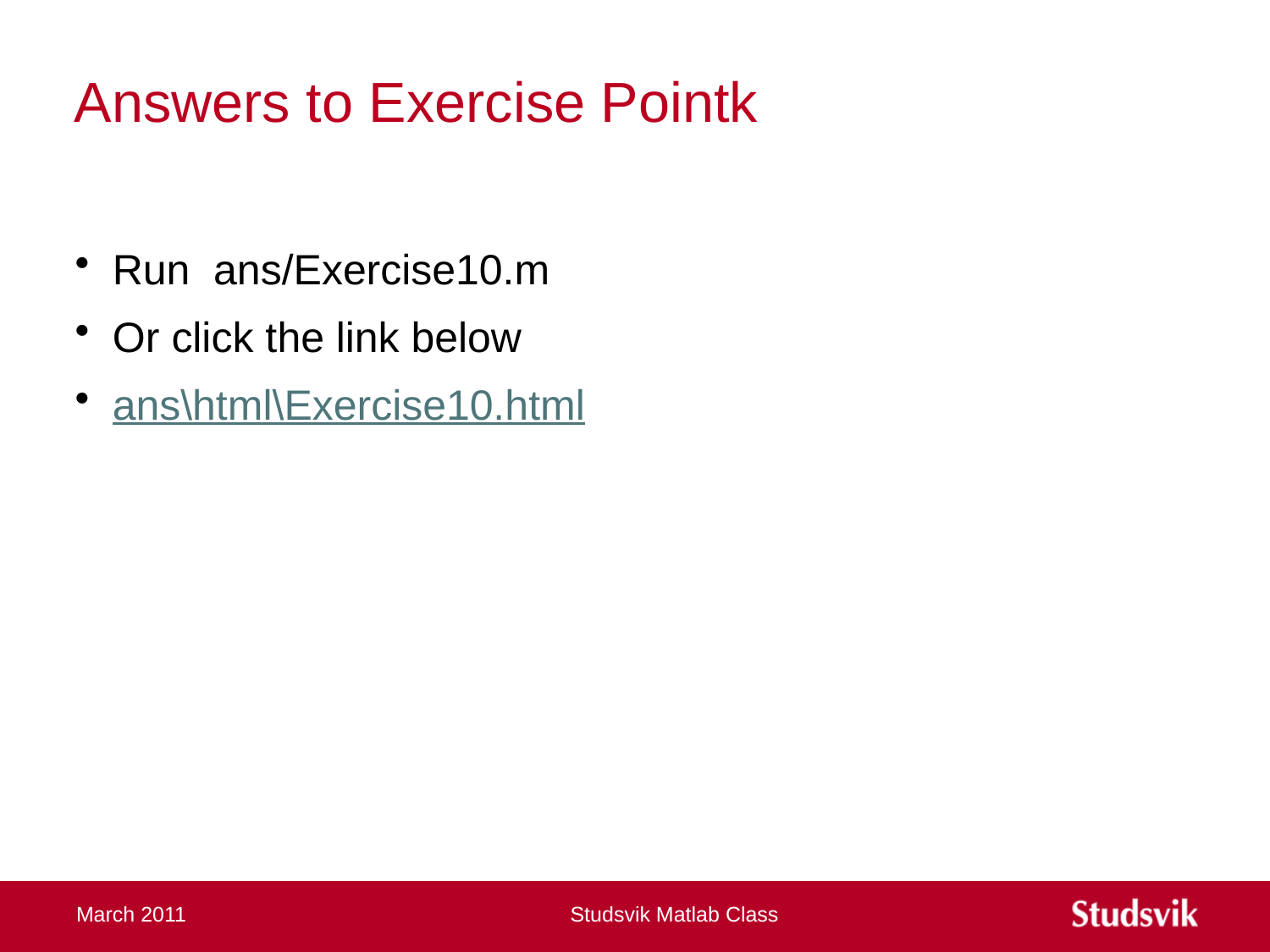

# Answers to Exercise Pointk
Run  ans/Exercise10.m
Or click the link below
ans\html\Exercise10.html
March 2011
Studsvik Matlab Class